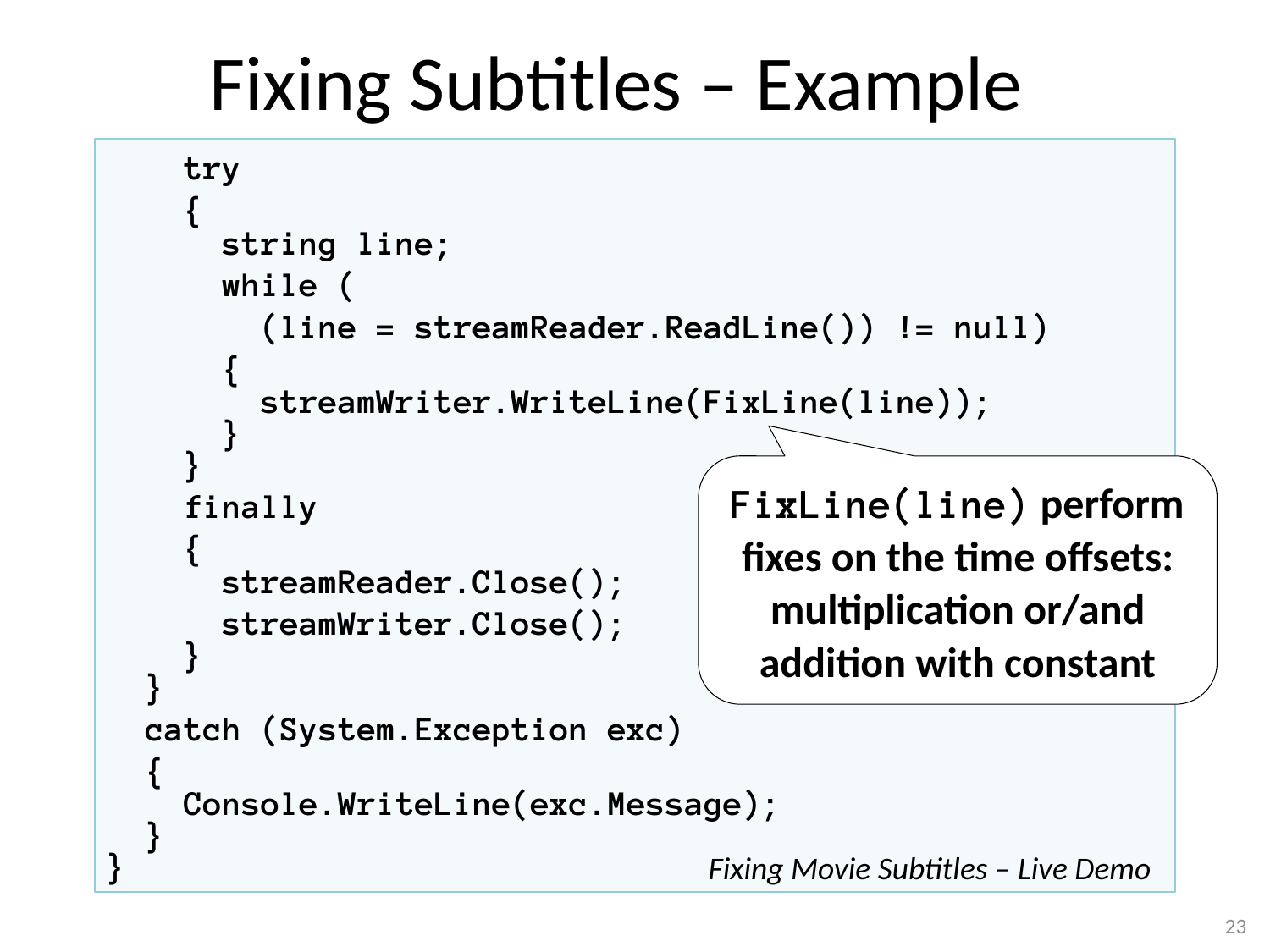

# Fixing Subtitles – Example
    try
    {
      string line;
      while (
        (line = streamReader.ReadLine()) != null)
      {
        streamWriter.WriteLine(FixLine(line));
      }
    }
    finally
    {
      streamReader.Close();
      streamWriter.Close();
    }
  }
  catch (System.Exception exc)
  {
    Console.WriteLine(exc.Message);
  }
}
FixLine(line) perform fixes on the time offsets:
multiplication or/and addition with constant
Fixing Movie Subtitles – Live Demo
23